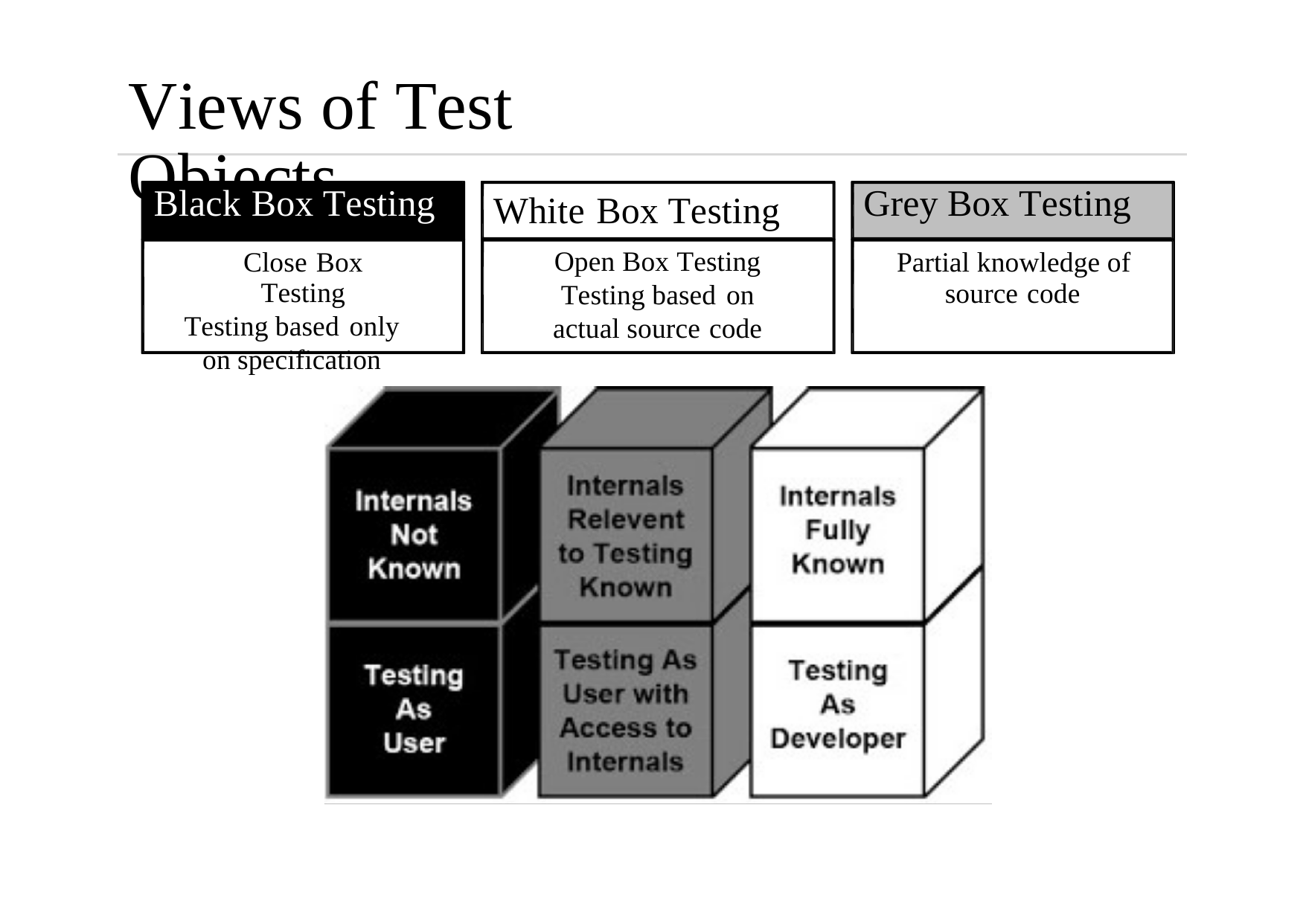

Views of Test Objects

Black Box Testing

Grey Box Testing

White Box Testing
Open Box Testing Testing based on actual source code

Close Box Testing
Testing based only on specification
Partial knowledge of
source code